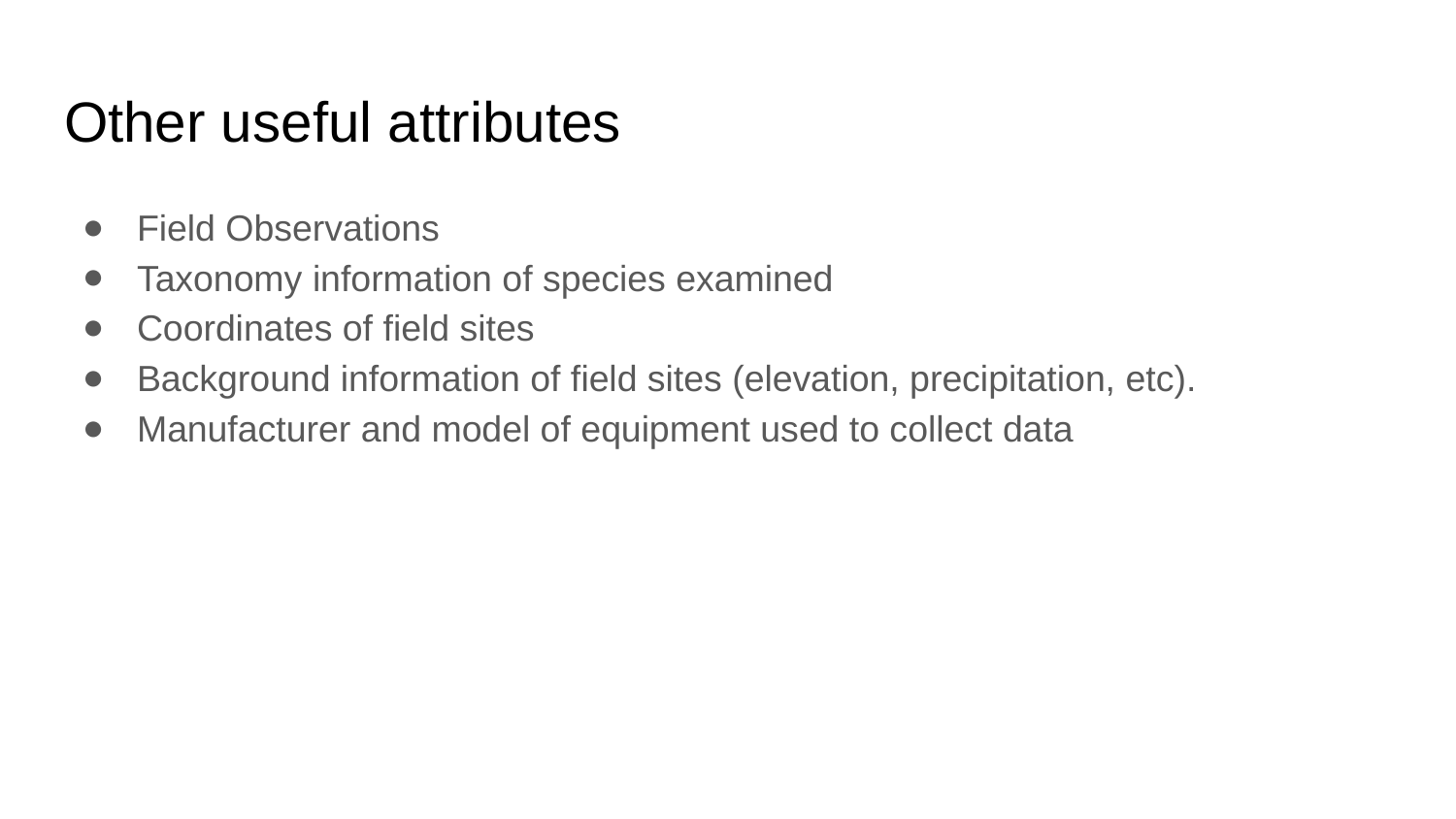

# Other useful attributes
Field Observations
Taxonomy information of species examined
Coordinates of field sites
Background information of field sites (elevation, precipitation, etc).
Manufacturer and model of equipment used to collect data